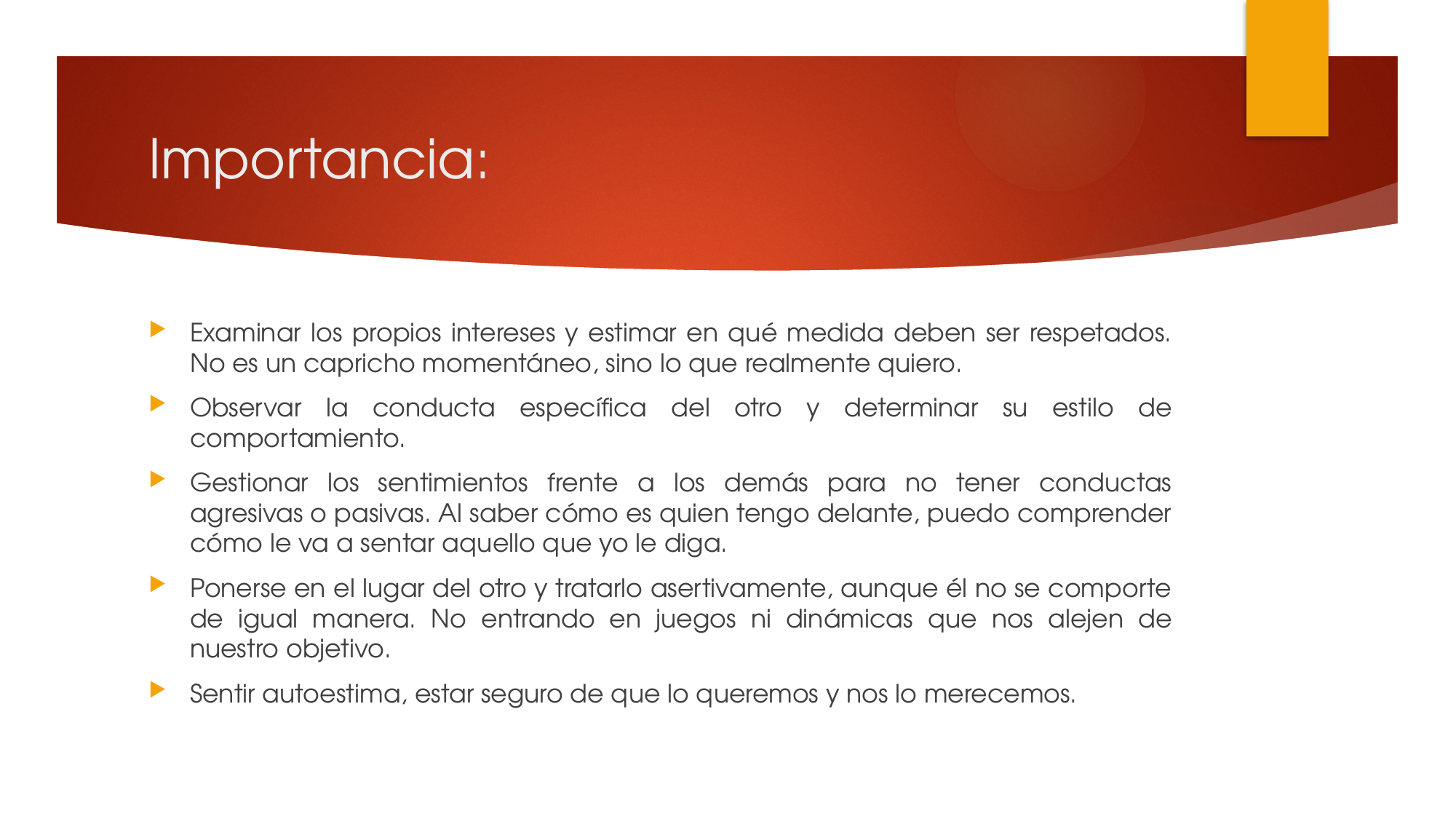

# Importancia:
Examinar los propios intereses y estimar en qué medida deben ser respetados. No es un capricho momentáneo, sino lo que realmente quiero.
Observar la conducta específica del otro y determinar su estilo de comportamiento.
Gestionar los sentimientos frente a los demás para no tener conductas agresivas o pasivas. Al saber cómo es quien tengo delante, puedo comprender cómo le va a sentar aquello que yo le diga.
Ponerse en el lugar del otro y tratarlo asertivamente, aunque él no se comporte de igual manera. No entrando en juegos ni dinámicas que nos alejen de nuestro objetivo.
Sentir autoestima, estar seguro de que lo queremos y nos lo merecemos.